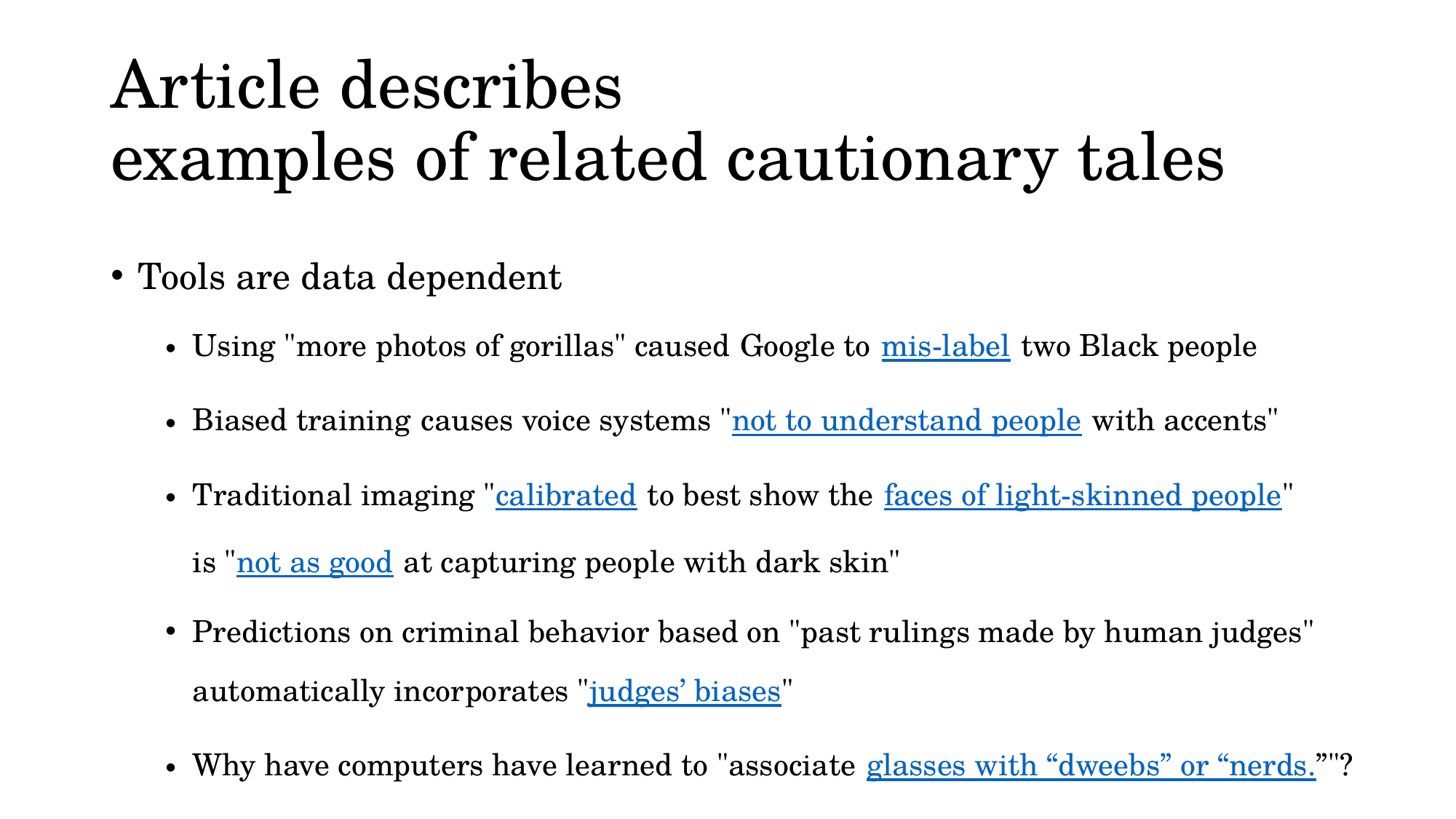

# Article describes examples of related cautionary tales
Tools are data dependent
Using "more photos of gorillas" caused Google to mis-label two Black people
Biased training causes voice systems "not to understand people with accents"
Traditional imaging "calibrated to best show the faces of light-skinned people"
is "not as good at capturing people with dark skin"
Predictions on criminal behavior based on "past rulings made by human judges"
automatically incorporates "judges’ biases"
Why have computers have learned to "associate glasses with “dweebs” or “nerds.”"?